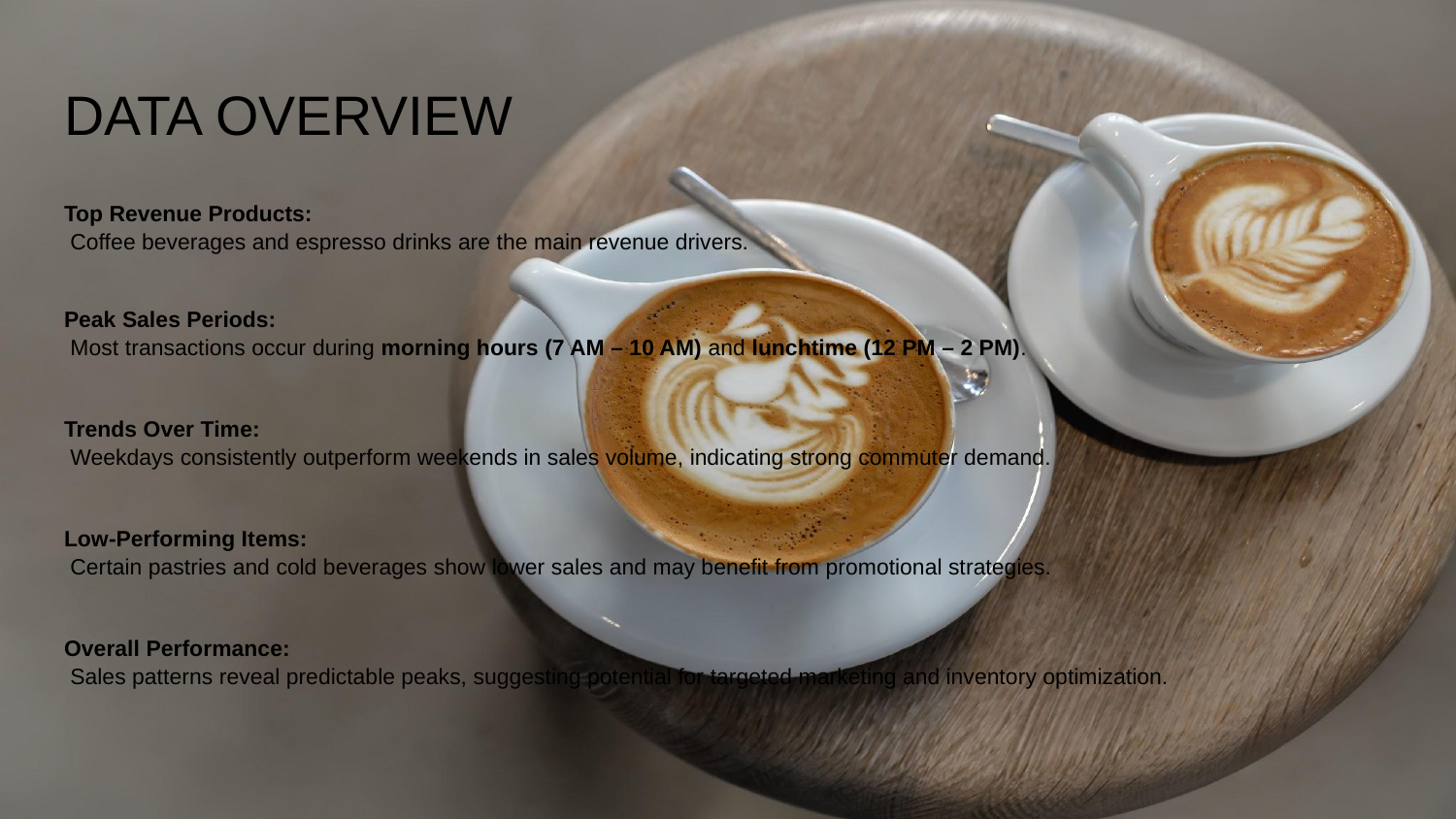

# DATA OVERVIEW
Top Revenue Products:
 Coffee beverages and espresso drinks are the main revenue drivers.
Peak Sales Periods:
 Most transactions occur during morning hours (7 AM – 10 AM) and lunchtime (12 PM – 2 PM).
Trends Over Time:
 Weekdays consistently outperform weekends in sales volume, indicating strong commuter demand.
Low-Performing Items:
 Certain pastries and cold beverages show lower sales and may benefit from promotional strategies.
Overall Performance:
 Sales patterns reveal predictable peaks, suggesting potential for targeted marketing and inventory optimization.